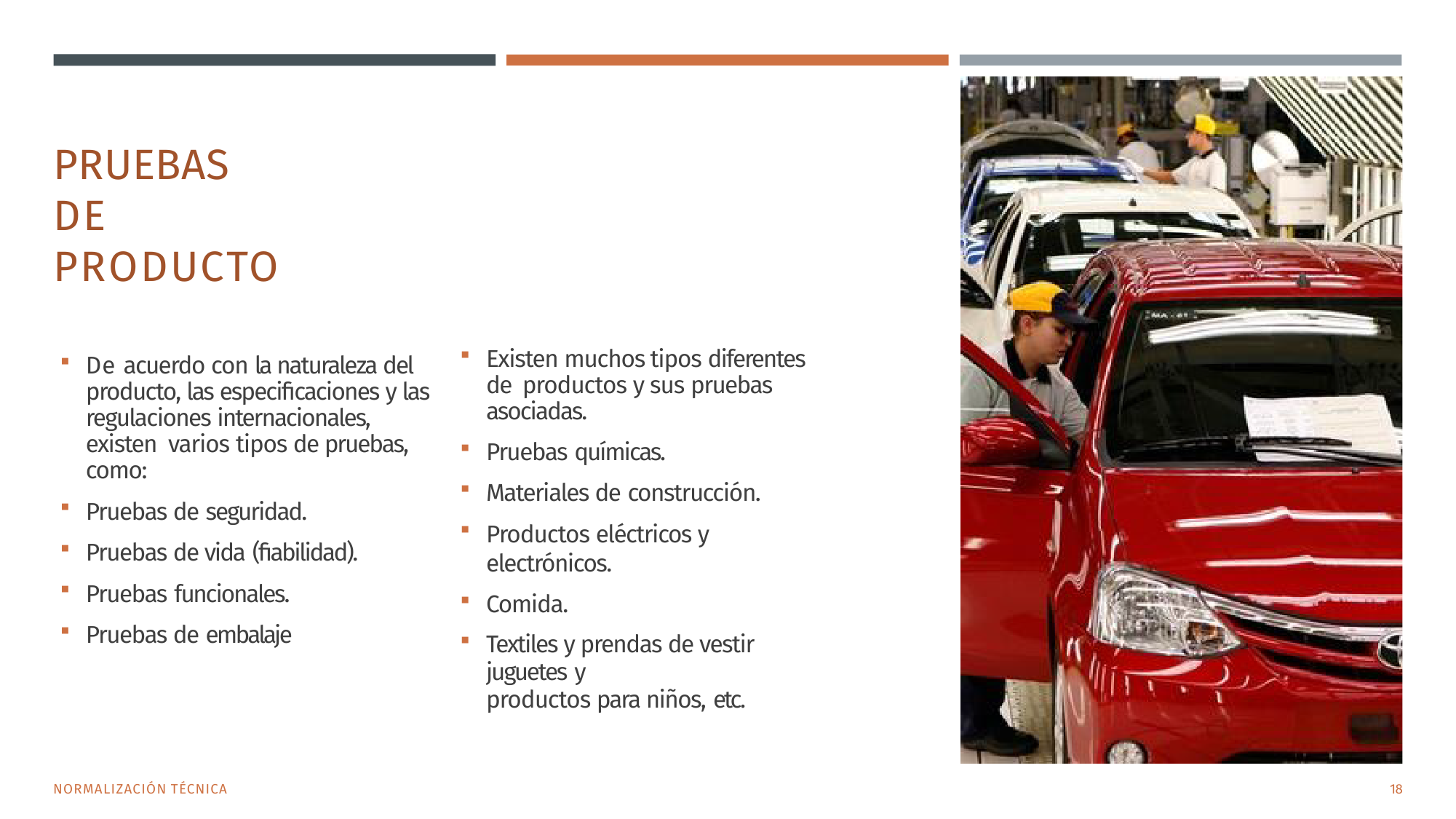

# PRUEBAS DE  PRODUCTO
Existen muchos tipos diferentes de  productos y sus pruebas asociadas.
Pruebas químicas.
Materiales de construcción.
Productos eléctricos y electrónicos.
Comida.
Textiles y prendas de vestir juguetes y
productos para niños, etc.
De acuerdo con la naturaleza del  producto, las especificaciones y las  regulaciones internacionales, existen  varios tipos de pruebas, como:
Pruebas de seguridad.
Pruebas de vida (fiabilidad).
Pruebas funcionales.
Pruebas de embalaje
NORMALIZACIÓN TÉCNICA
18